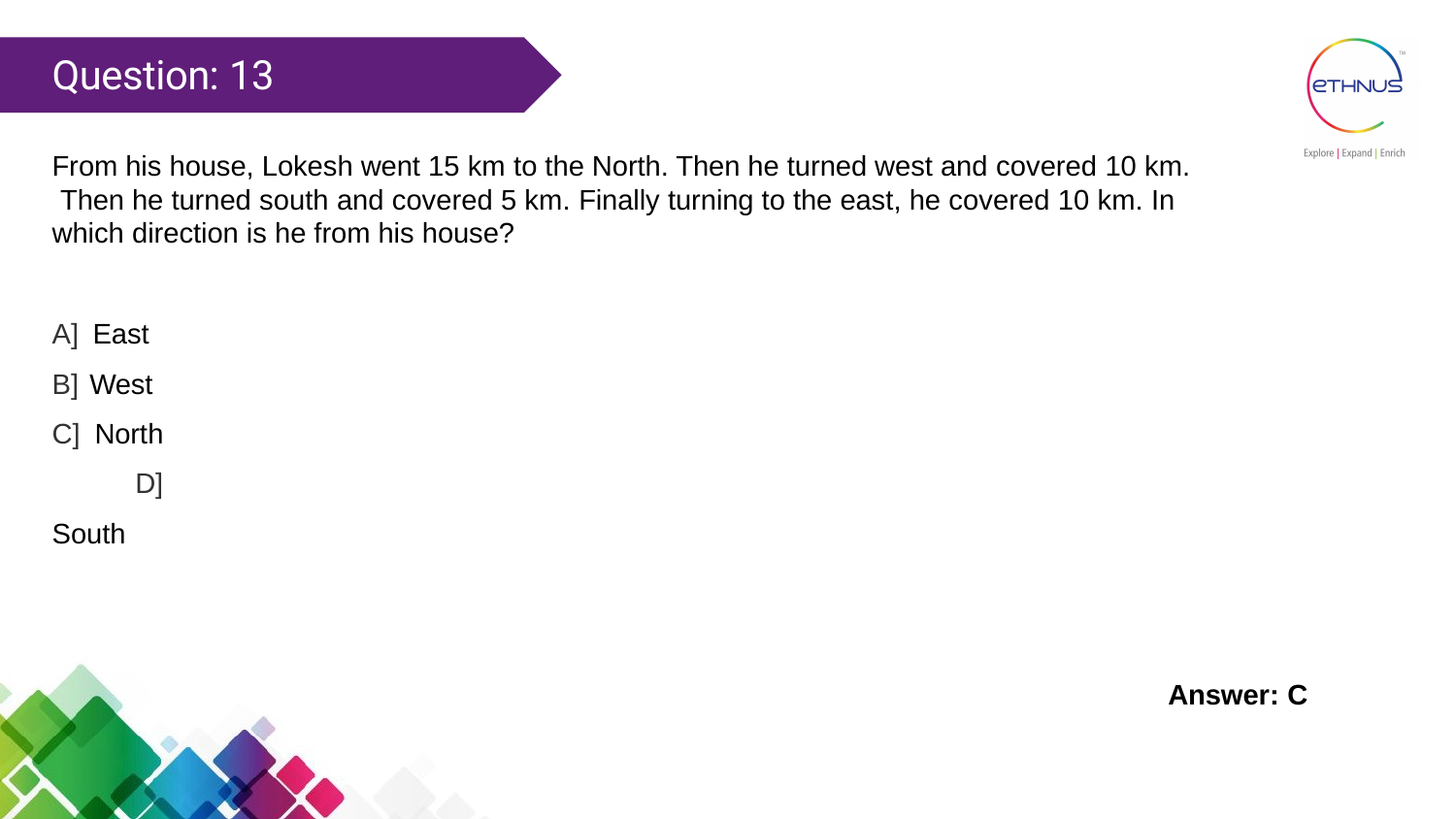

# Question: 13
From his house, Lokesh went 15 km to the North. Then he turned west and covered 10 km.  Then he turned south and covered 5 km. Finally turning to the east, he covered 10 km. In  which direction is he from his house?

A] East  B] West  C] North  D] South
Answer: C